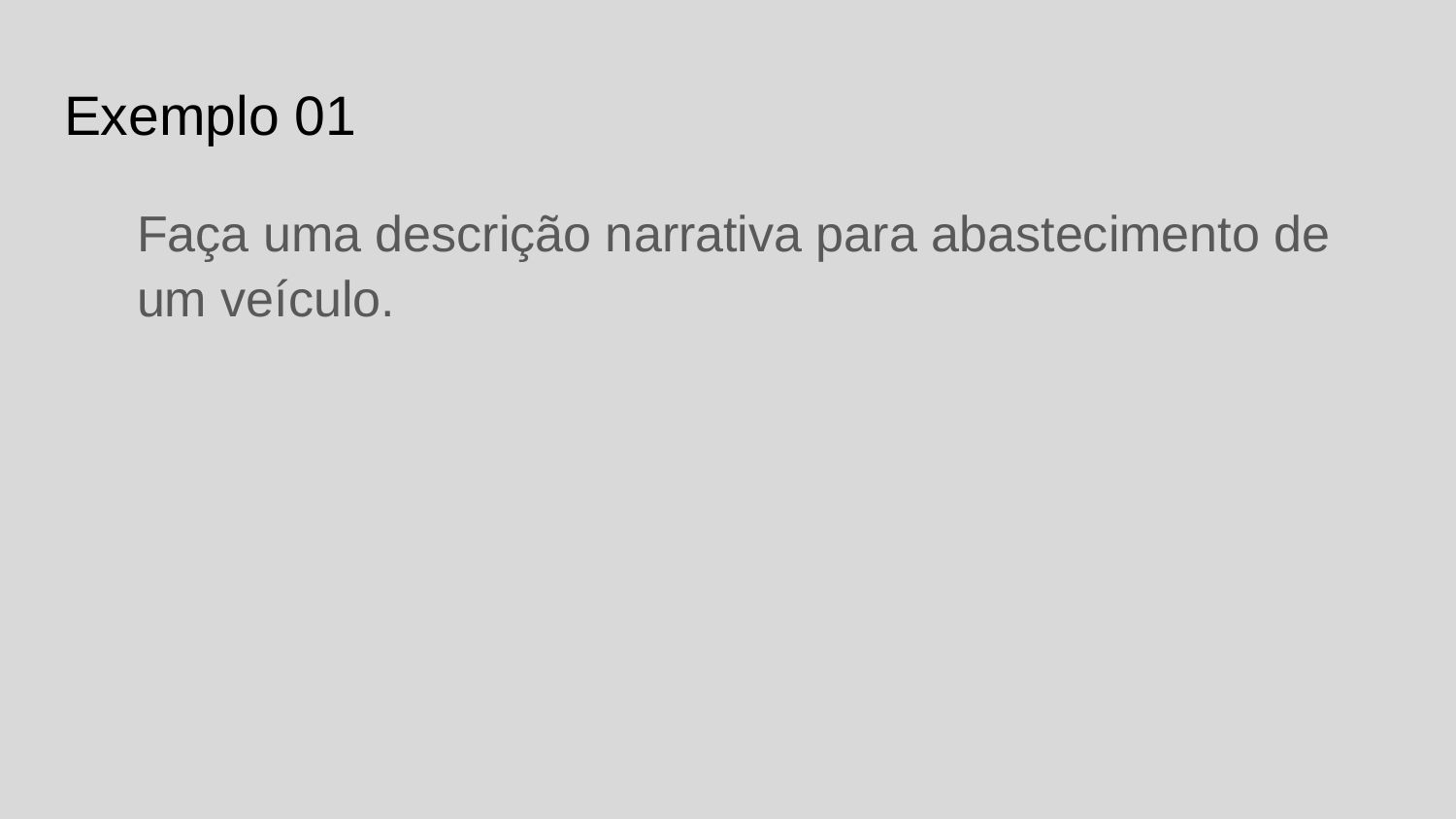

# Exemplo 01
Faça uma descrição narrativa para abastecimento de um veículo.